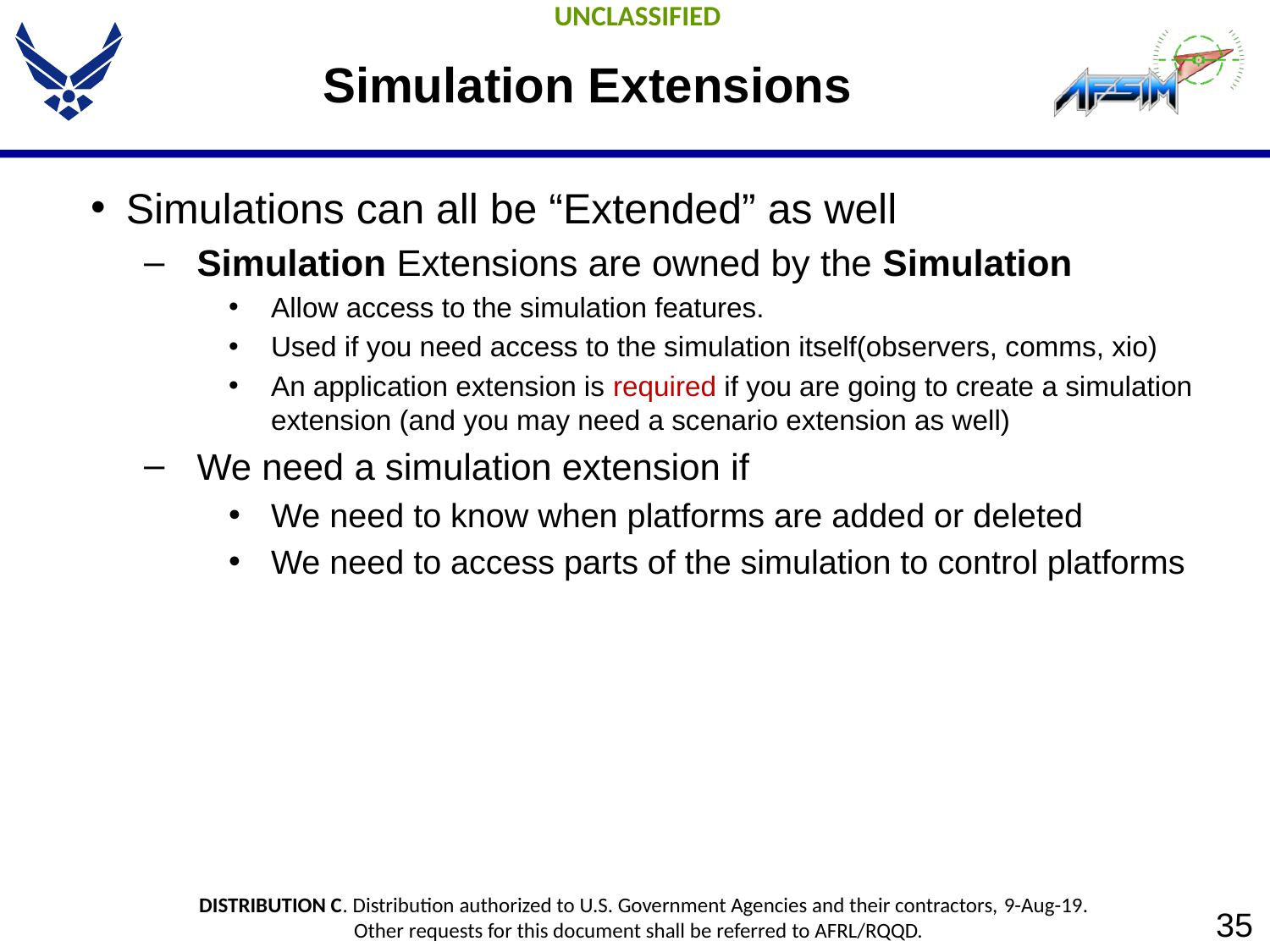

# Simulation Extensions
Simulations can all be “Extended” as well
Simulation Extensions are owned by the Simulation
Allow access to the simulation features.
Used if you need access to the simulation itself(observers, comms, xio)
An application extension is required if you are going to create a simulation extension (and you may need a scenario extension as well)
We need a simulation extension if
We need to know when platforms are added or deleted
We need to access parts of the simulation to control platforms